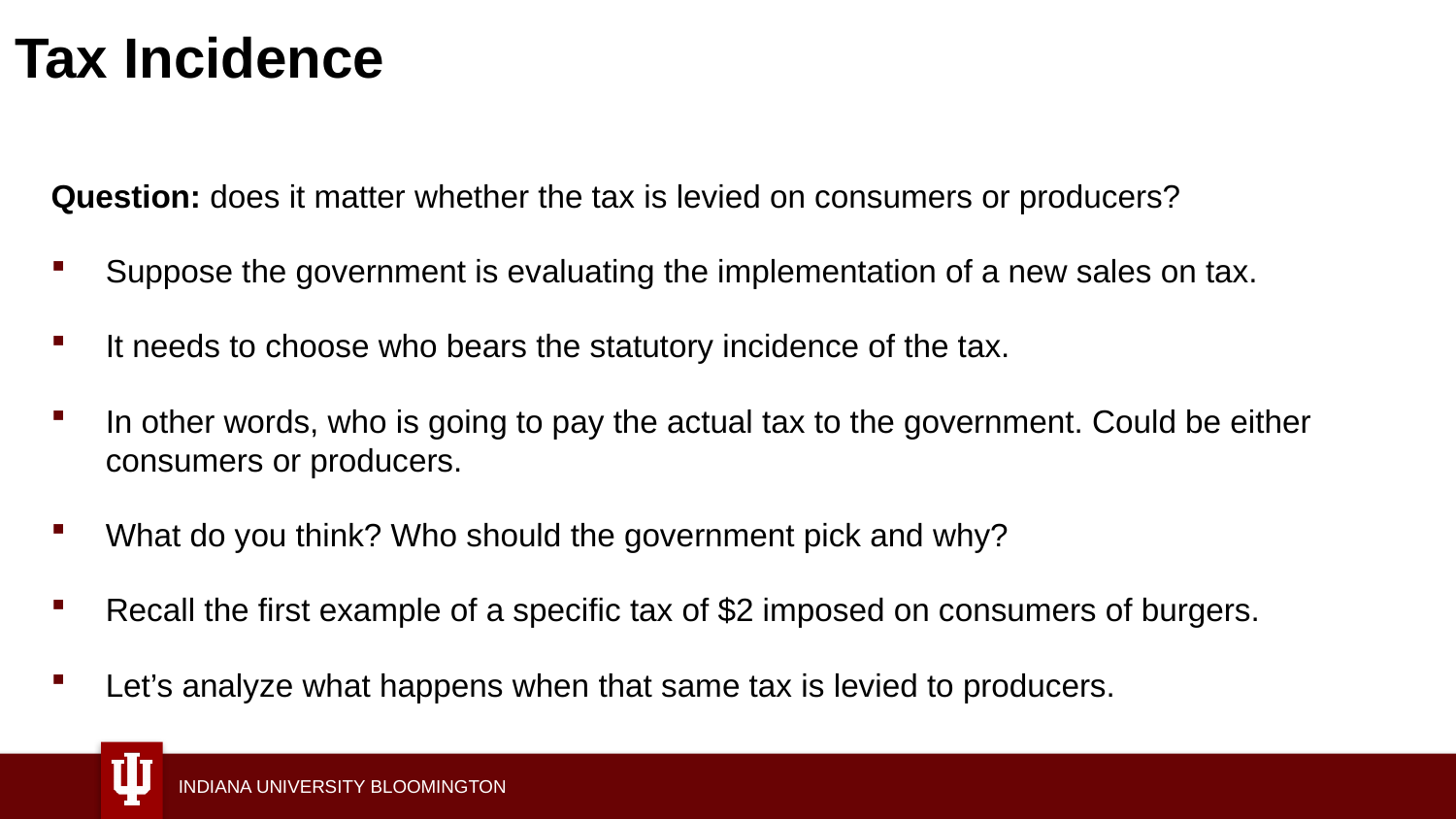

# Tax Incidence
Question: does it matter whether the tax is levied on consumers or producers?
Suppose the government is evaluating the implementation of a new sales on tax.
It needs to choose who bears the statutory incidence of the tax.
In other words, who is going to pay the actual tax to the government. Could be either consumers or producers.
What do you think? Who should the government pick and why?
Recall the first example of a specific tax of $2 imposed on consumers of burgers.
Let’s analyze what happens when that same tax is levied to producers.